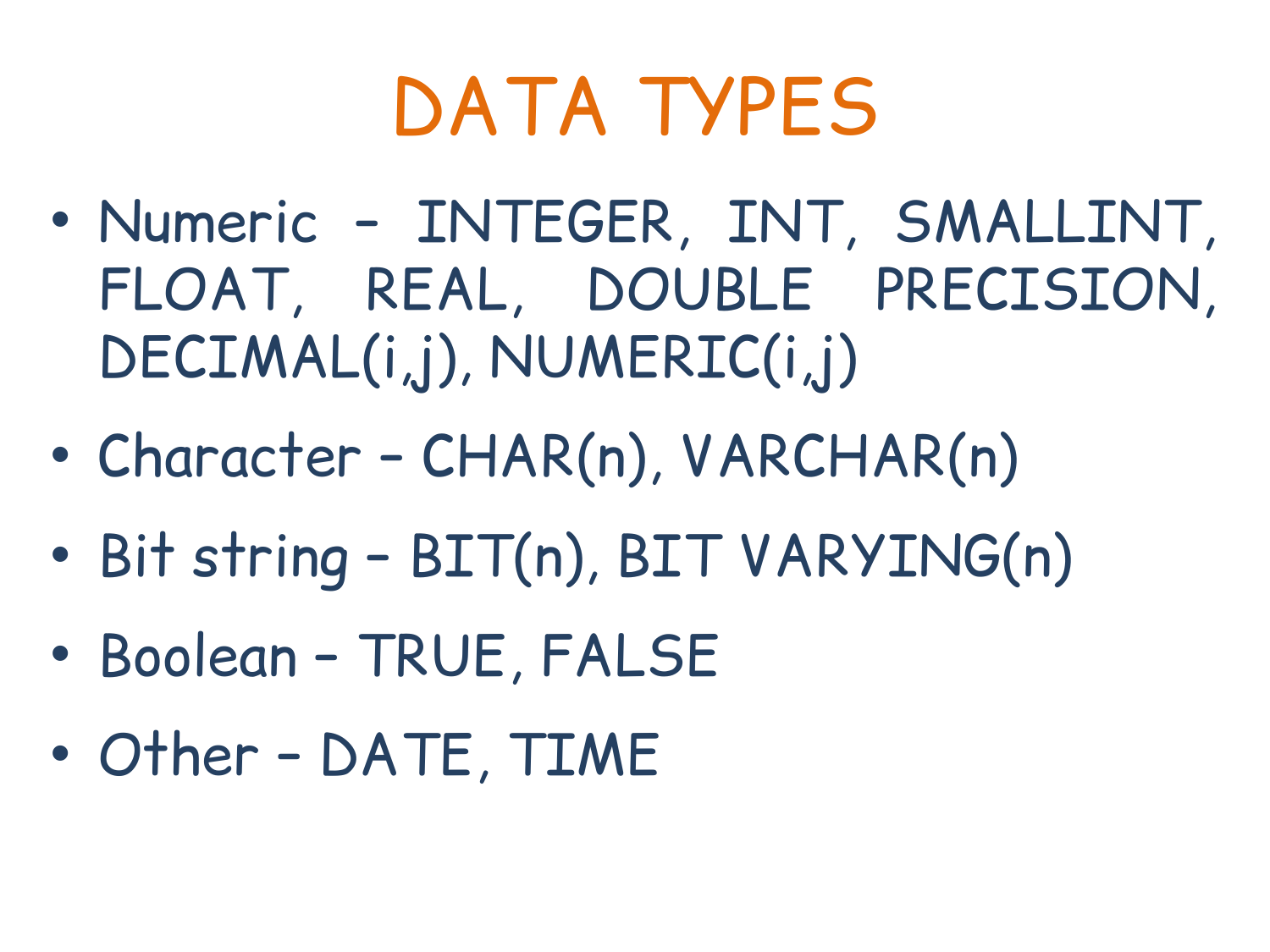

# DATA TYPES
Numeric – INTEGER, INT, SMALLINT, FLOAT, REAL, DOUBLE PRECISION, DECIMAL(i,j), NUMERIC(i,j)
Character – CHAR(n), VARCHAR(n)
Bit string – BIT(n), BIT VARYING(n)
Boolean – TRUE, FALSE
Other – DATE, TIME